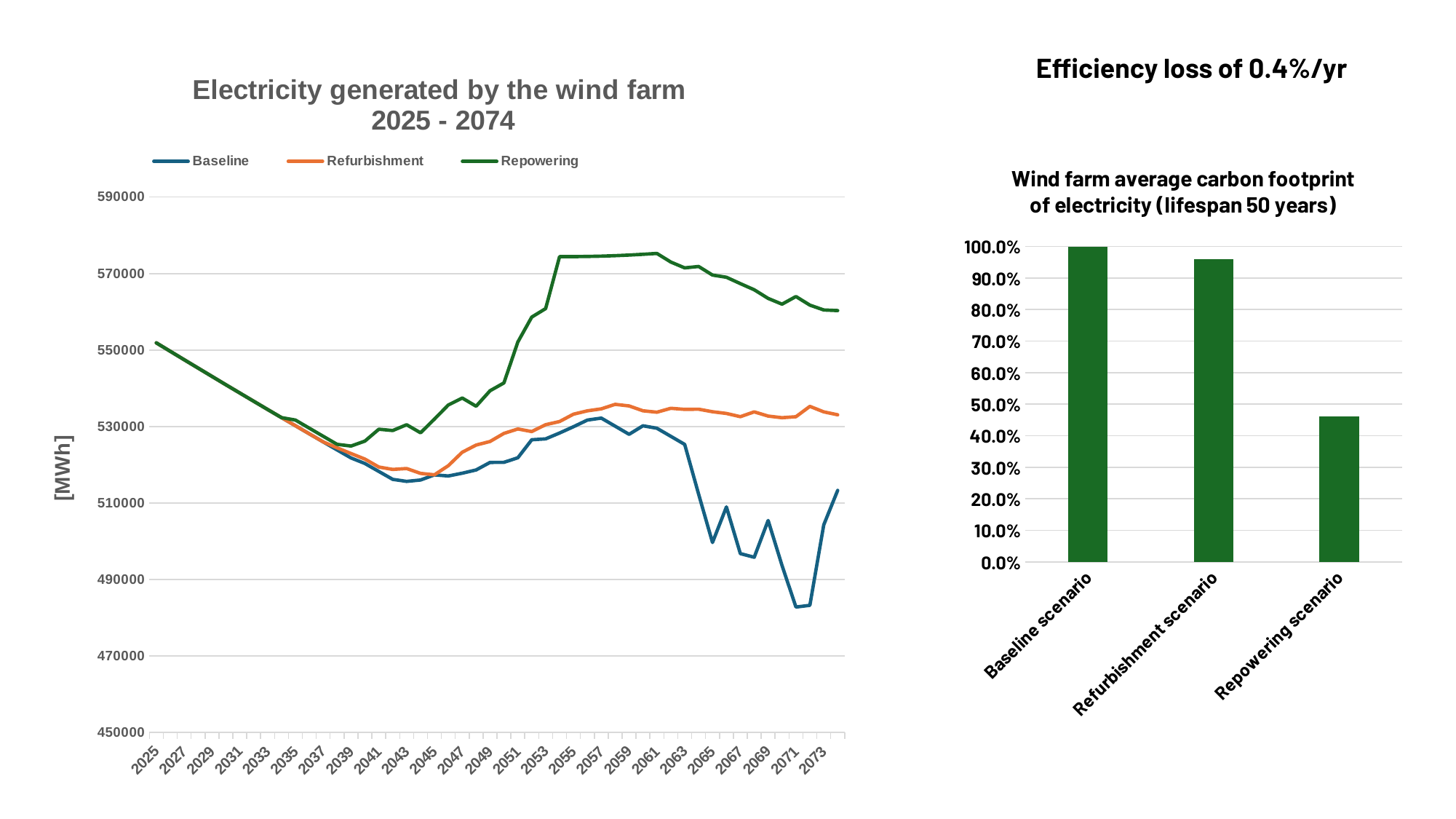

### Chart: Electricity generated by the wind farm 2025 - 2074

| Category | Baseline | Refurbishment | Repowering |
|---|---|---|---|
| 2025 | 551879.9999999995 | 551879.9999999995 | 551879.9999999995 |
| 2026 | 549672.48 | 549672.48 | 549672.48 |
| 2027 | 547473.79008 | 547473.79008 | 547473.79008 |
| 2028 | 545283.8949196797 | 545283.8949196797 | 545283.8949196797 |
| 2029 | 543102.7593400008 | 543102.7593400008 | 543102.7593400008 |
| 2030 | 540930.3483026417 | 540930.3483026417 | 540930.3483026417 |
| 2031 | 538766.6269094311 | 538766.6269094311 | 538766.6269094311 |
| 2032 | 536611.5604017932 | 536611.5604017932 | 536611.5604017932 |
| 2033 | 534465.1141601854 | 534465.1141601854 | 534465.1141601854 |
| 2034 | 532327.2537035445 | 532327.2537035445 | 532327.2537035445 |
| 2035 | 530197.9446887312 | 530197.9446887312 | 531682.7857949567 |
| 2036 | 528077.1529099755 | 528077.1529099755 | 529556.0546517761 |
| 2037 | 525964.8442983363 | 525964.8442983363 | 527437.8304331696 |
| 2038 | 523860.9849211428 | 524421.3652227198 | 525328.079111437 |
| 2039 | 521765.54098145856 | 522925.9689422002 | 524880.2559753621 |
| 2040 | 520322.5092411814 | 521478.29549008026 | 526171.195798759 |
| 2041 | 518241.2192042173 | 519392.38230812026 | 529276.9251214284 |
| 2042 | 516168.2543273995 | 518768.8381451809 | 528938.0301040891 |
| 2043 | 515640.0913749186 | 518998.52788984333 | 530461.1880485016 |
| 2044 | 516005.5282462731 | 517731.86619056866 | 528339.3432963075 |
| 2045 | 517342.4880638303 | 517361.4296910775 | 531930.3223710287 |
| 2046 | 517055.10791298514 | 519746.9584758384 | 535629.1857836599 |
| 2047 | 517781.63144463964 | 523257.4585685481 | 537452.2316827297 |
| 2048 | 518626.52110631444 | 525140.5745159453 | 535302.4227559984 |
| 2049 | 520601.0861188272 | 526076.8155405849 | 539351.6163876783 |
| 2050 | 520623.41998062737 | 528181.984690973 | 541401.3481284028 |
| 2051 | 521817.85638087976 | 529346.1868323841 | 552096.8028962392 |
| 2052 | 526523.1320750647 | 528669.2403716788 | 558621.580431127 |
| 2053 | 526760.465990508 | 530464.2409229544 | 560832.9205531458 |
| 2054 | 528286.9544334983 | 531289.2724208538 | 574426.2262538223 |
| 2055 | 529925.2540014891 | 533220.9315088592 | 574430.2038107155 |
| 2056 | 531674.4457816648 | 534102.5149728738 | 574473.3139275329 |
| 2057 | 532204.9936152031 | 534623.350529647 | 574555.2434801551 |
| 2058 | 530076.1736407423 | 535800.6940118293 | 574675.6812233333 |
| 2059 | 527955.8689461796 | 535384.8557529695 | 574834.3177806705 |
| 2060 | 530178.0408456997 | 534109.9781055285 | 575030.8456346494 |
| 2061 | 529540.3655469184 | 533740.9855937221 | 575264.9591167122 |
| 2062 | 527422.2040847309 | 534760.8672618286 | 573012.2544802453 |
| 2063 | 525312.5152683919 | 534484.8240893041 | 571486.388422981 |
| 2064 | 512305.58730892447 | 534532.4729234389 | 571848.8764839767 |
| 2065 | 499656.75102758297 | 533864.7600293795 | 569609.8361780408 |
| 2066 | 508957.99148528394 | 533410.4418939935 | 569034.392779438 |
| 2067 | 496751.8417317936 | 532576.1010938014 | 567372.0050624288 |
| 2068 | 495801.4405929331 | 533832.2459208944 | 565762.1670968707 |
| 2069 | 505416.2151321386 | 532729.0175828256 | 563499.1184284834 |
| 2070 | 493645.01111890865 | 532298.5924777654 | 561996.0223426244 |
| 2071 | 482772.46114268166 | 532559.2776523905 | 563999.9579755651 |
| 2072 | 483228.29115509475 | 535273.9249609845 | 561743.958143663 |
| 2073 | 504261.57289117936 | 533825.6607627177 | 560472.833869003 |
| 2074 | 513282.1265996146 | 533071.1848772086 | 560315.8232234872 |
Efficiency loss of 0.4%/yr

### Chart: Wind farm average carbon footprint of electricity (lifespan 50 years)

| Category |  |
|---|---|
| Baseline scenario | 1.0 |
| Refurbishment scenario | 0.9607519652886296 |
| Repowering scenario | 0.4617798366219149 |